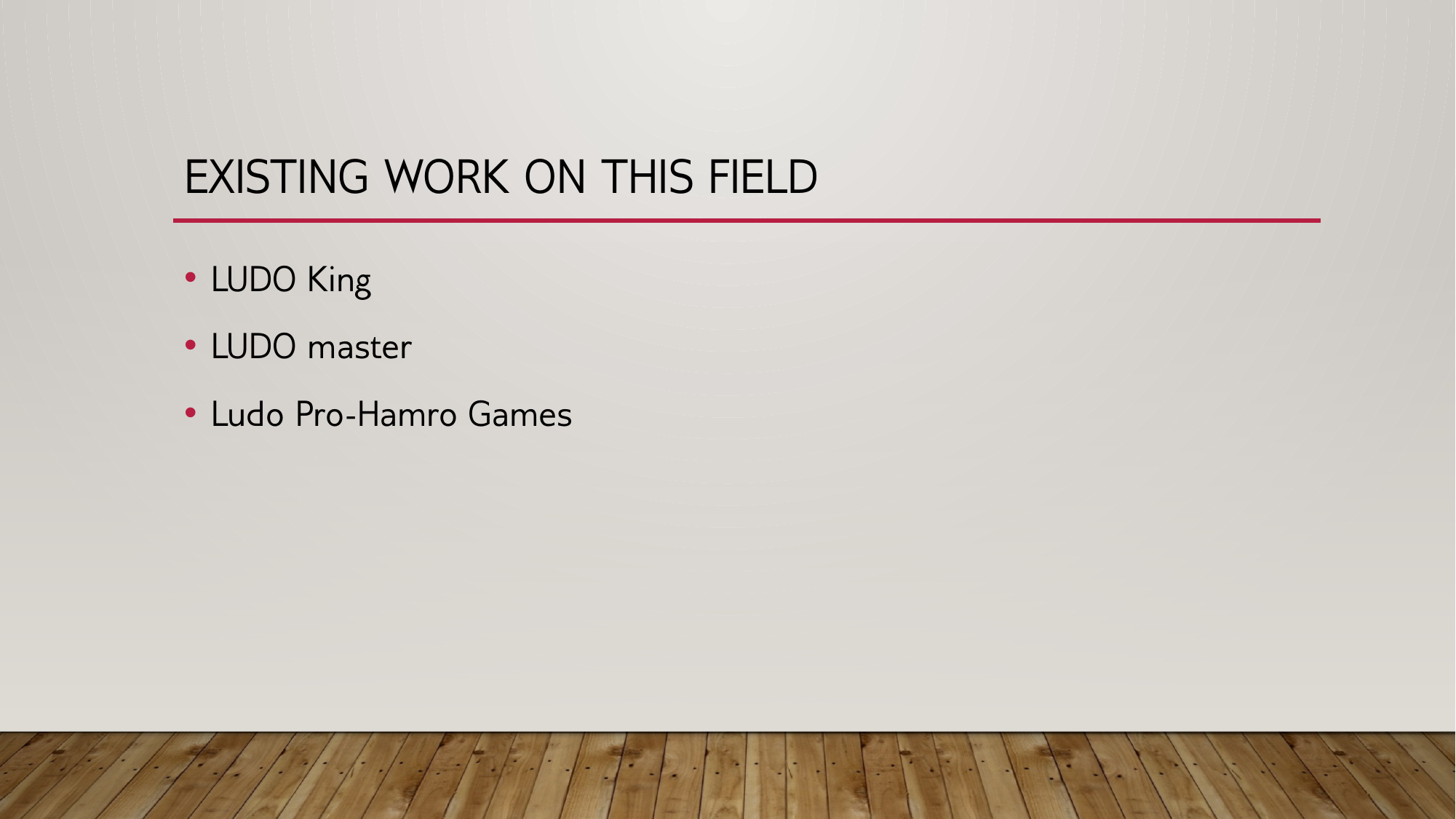

# Existing work on this field
LUDO King
LUDO master
Ludo Pro-Hamro Games